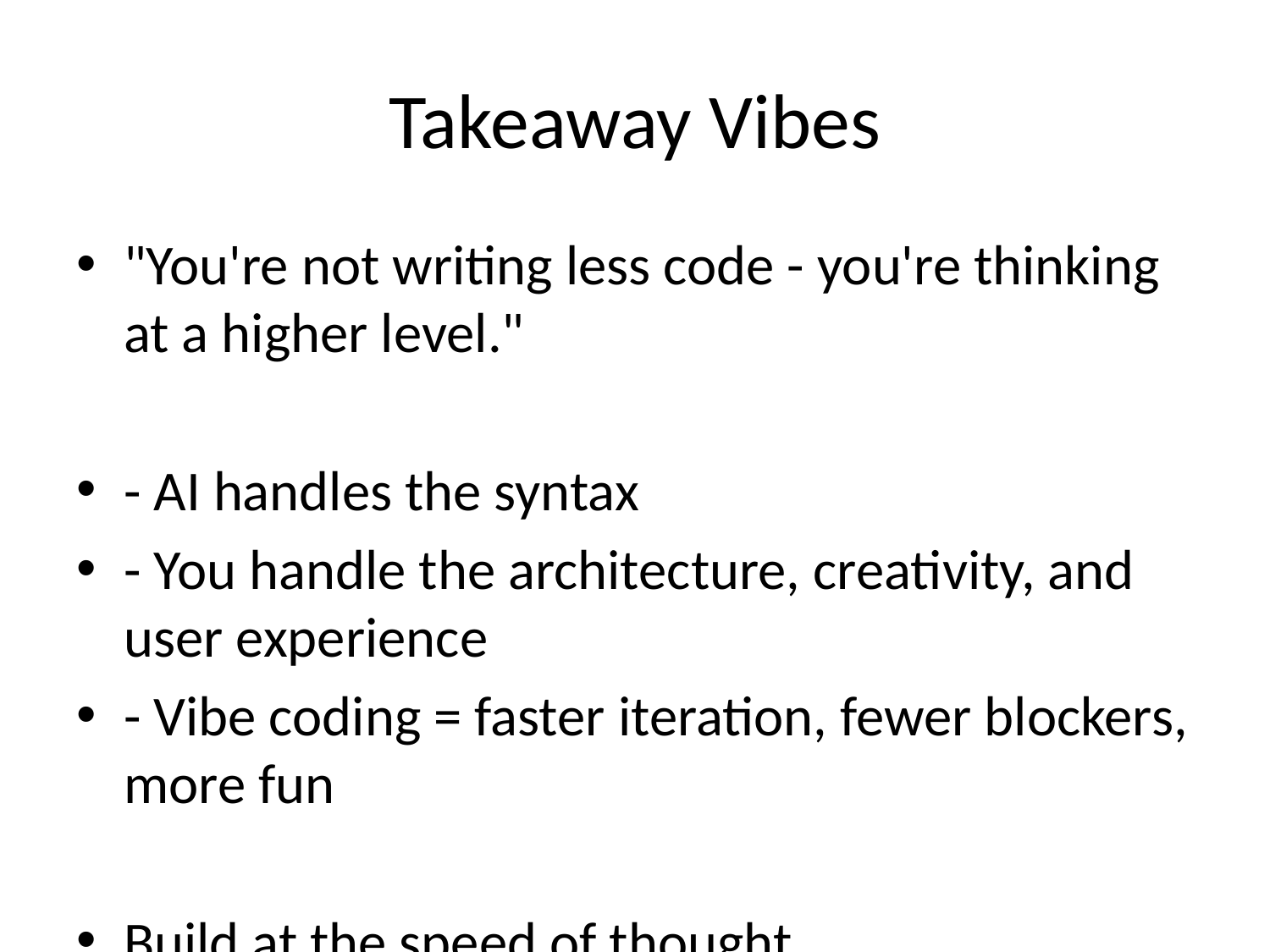

# Takeaway Vibes
"You're not writing less code - you're thinking at a higher level."

- AI handles the syntax
- You handle the architecture, creativity, and user experience
- Vibe coding = faster iteration, fewer blockers, more fun

Build at the speed of thought.